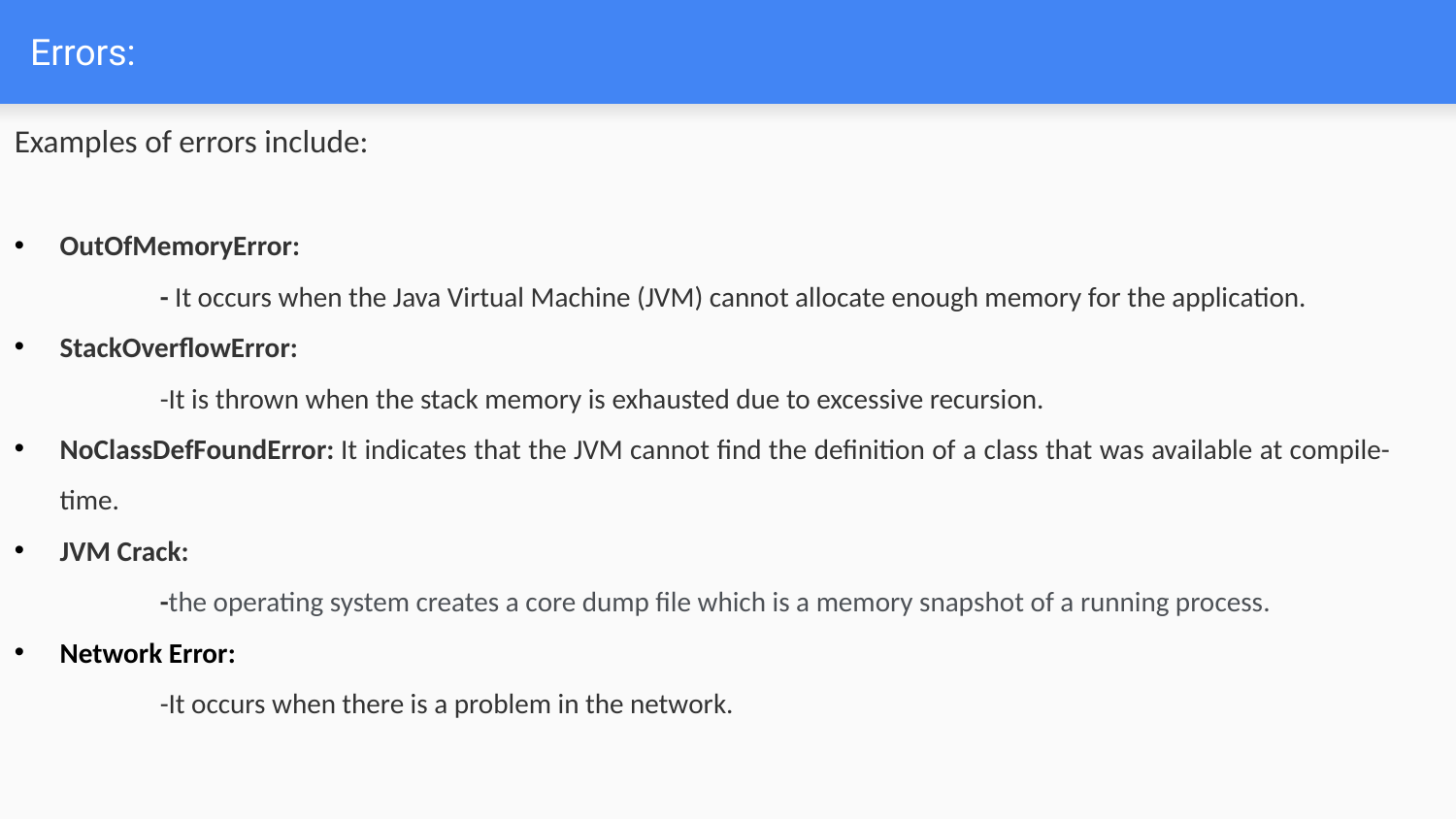

# Errors:
Examples of errors include:

OutOfMemoryError:
	- It occurs when the Java Virtual Machine (JVM) cannot allocate enough memory for the application.
StackOverflowError:
 	-It is thrown when the stack memory is exhausted due to excessive recursion.
NoClassDefFoundError: It indicates that the JVM cannot find the definition of a class that was available at compile-time.
JVM Crack:
	-the operating system creates a core dump file which is a memory snapshot of a running process.
Network Error:
	-It occurs when there is a problem in the network.